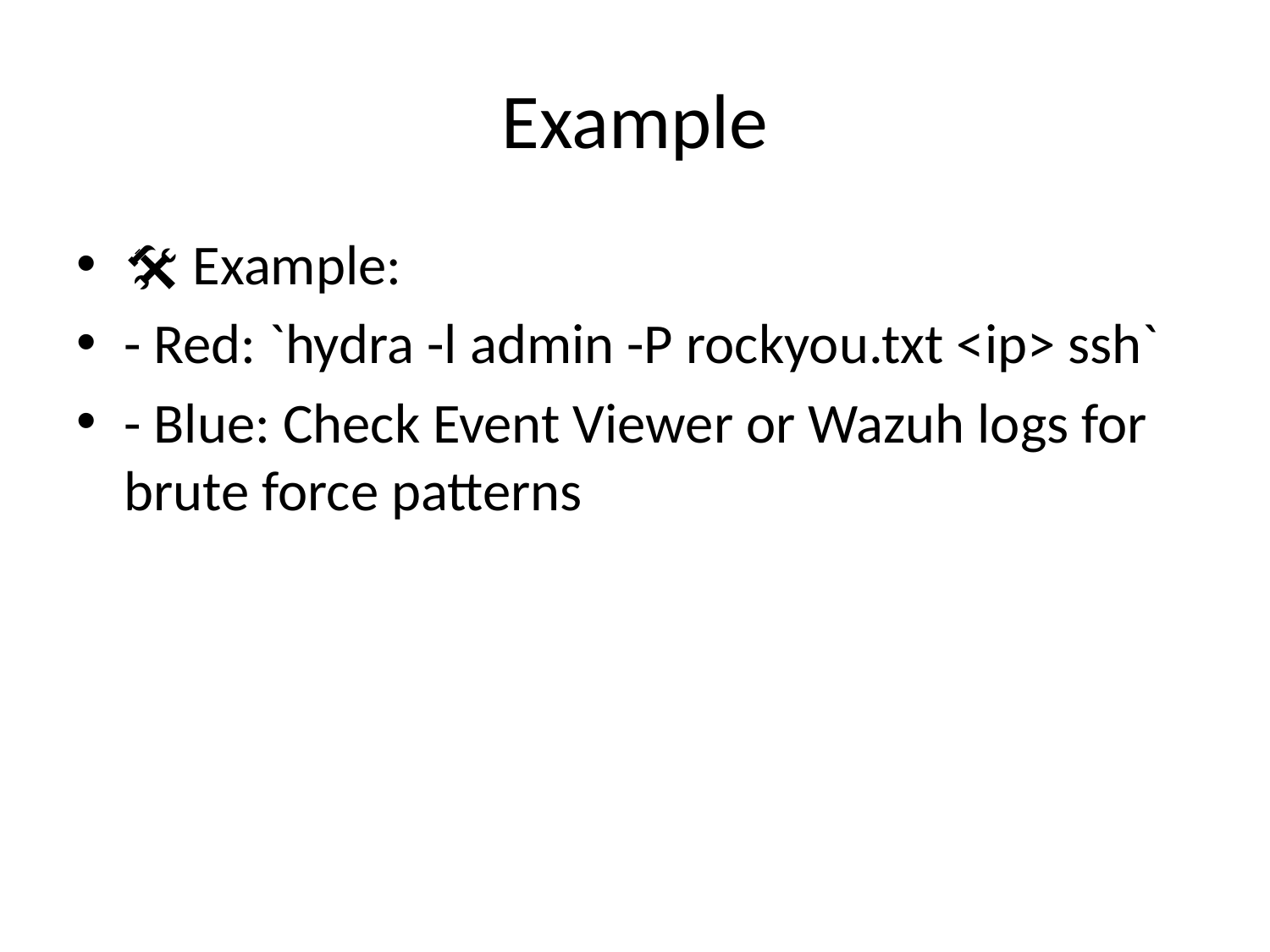

# Example
🛠️ Example:
- Red: `hydra -l admin -P rockyou.txt <ip> ssh`
- Blue: Check Event Viewer or Wazuh logs for brute force patterns